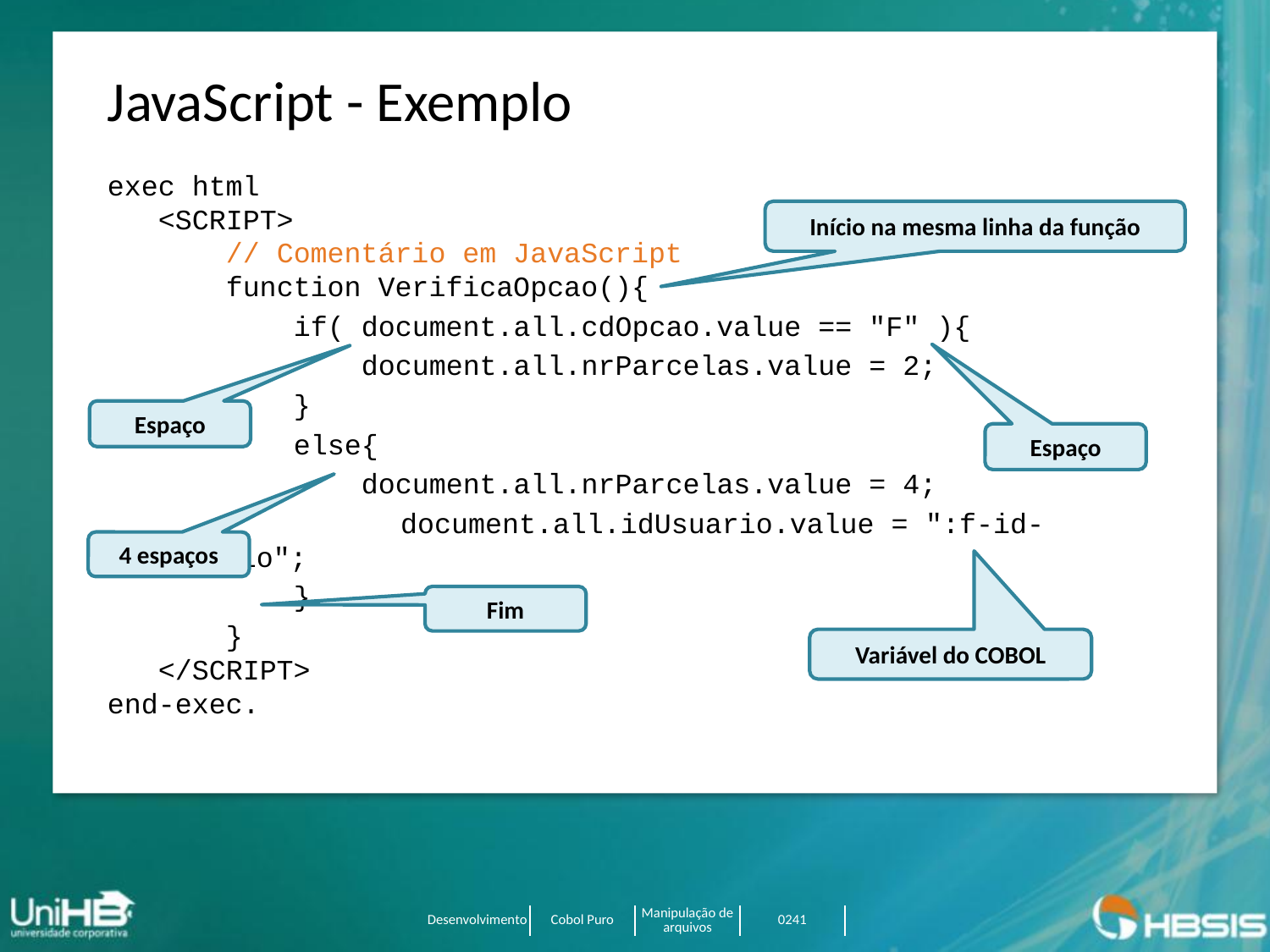

JavaScript - Exemplo
exec html
   <SCRIPT>
       // Comentário em JavaScript
       function VerificaOpcao(){
           if( document.all.cdOpcao.value == "F" ){
               document.all.nrParcelas.value = 2;
           }
           else{
               document.all.nrParcelas.value = 4;
		       document.all.idUsuario.value = ":f-id-usuario";
           }
       }
   </SCRIPT>
end-exec.

Início na mesma linha da função
Espaço
Espaço
4 espaços
Fim
Variável do COBOL